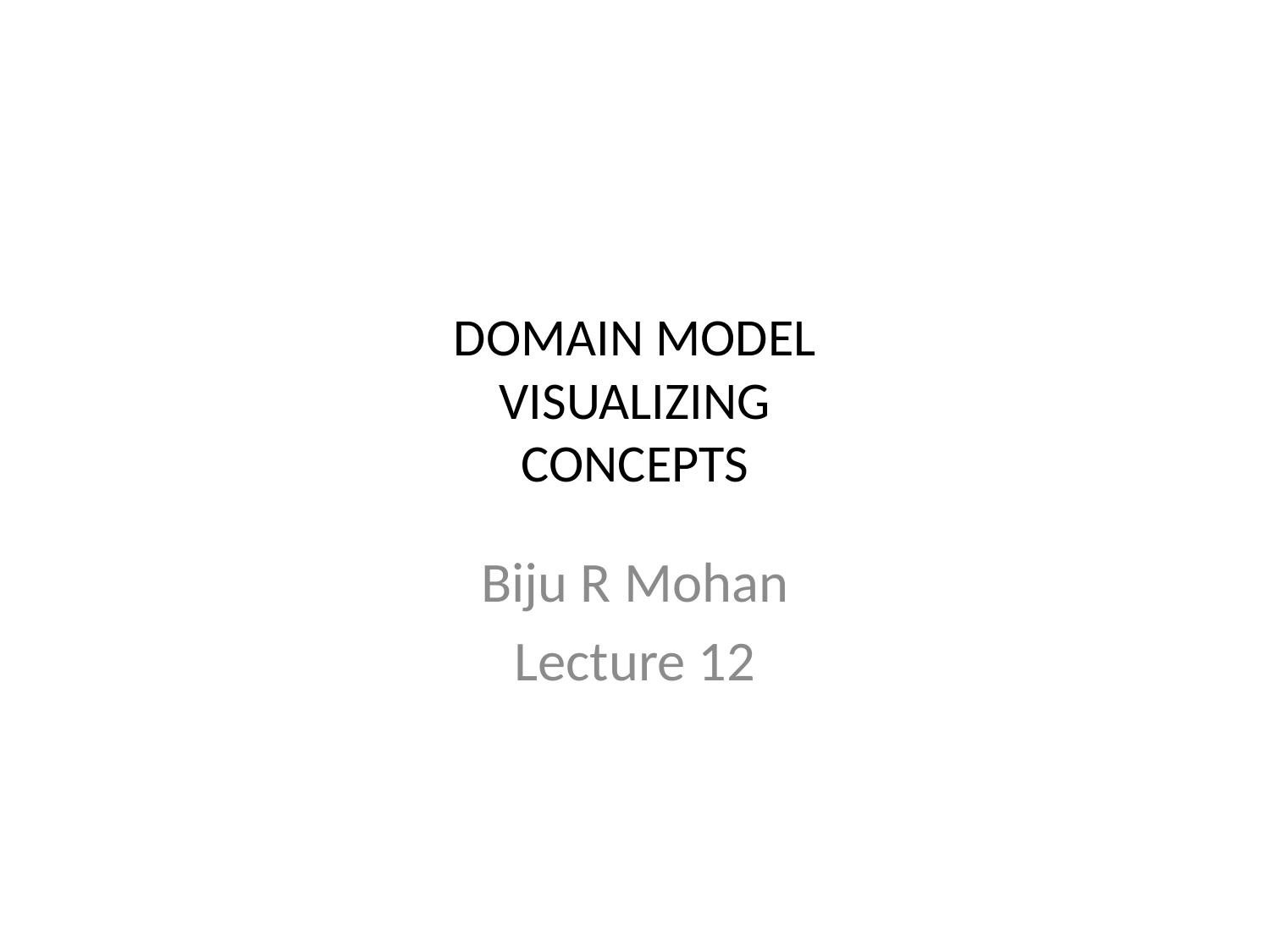

# DOMAIN MODEL VISUALIZING CONCEPTS
Biju R Mohan
Lecture 12